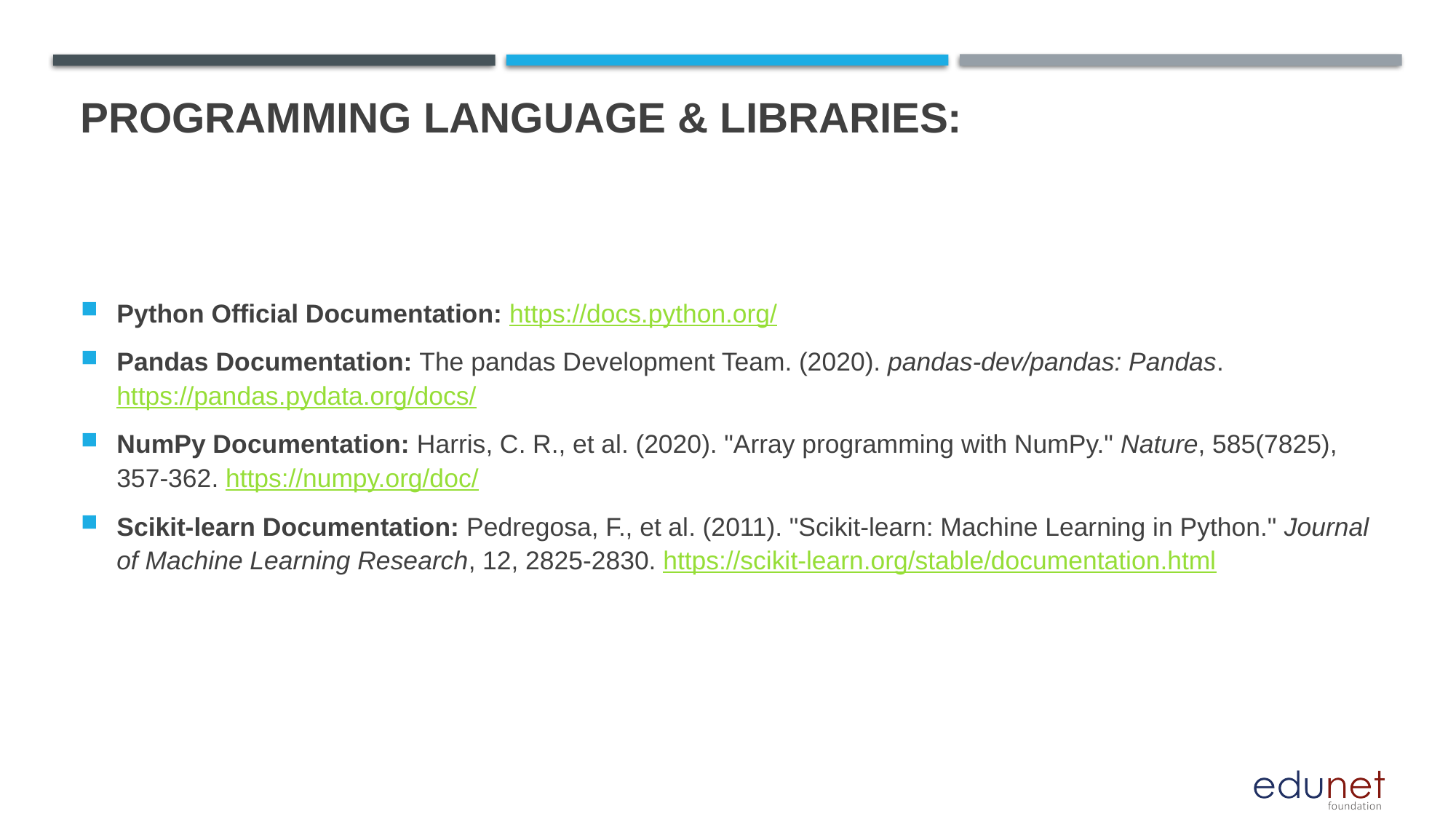

# Programming Language & Libraries:
Python Official Documentation: https://docs.python.org/
Pandas Documentation: The pandas Development Team. (2020). pandas-dev/pandas: Pandas. https://pandas.pydata.org/docs/
NumPy Documentation: Harris, C. R., et al. (2020). "Array programming with NumPy." Nature, 585(7825), 357-362. https://numpy.org/doc/
Scikit-learn Documentation: Pedregosa, F., et al. (2011). "Scikit-learn: Machine Learning in Python." Journal of Machine Learning Research, 12, 2825-2830. https://scikit-learn.org/stable/documentation.html